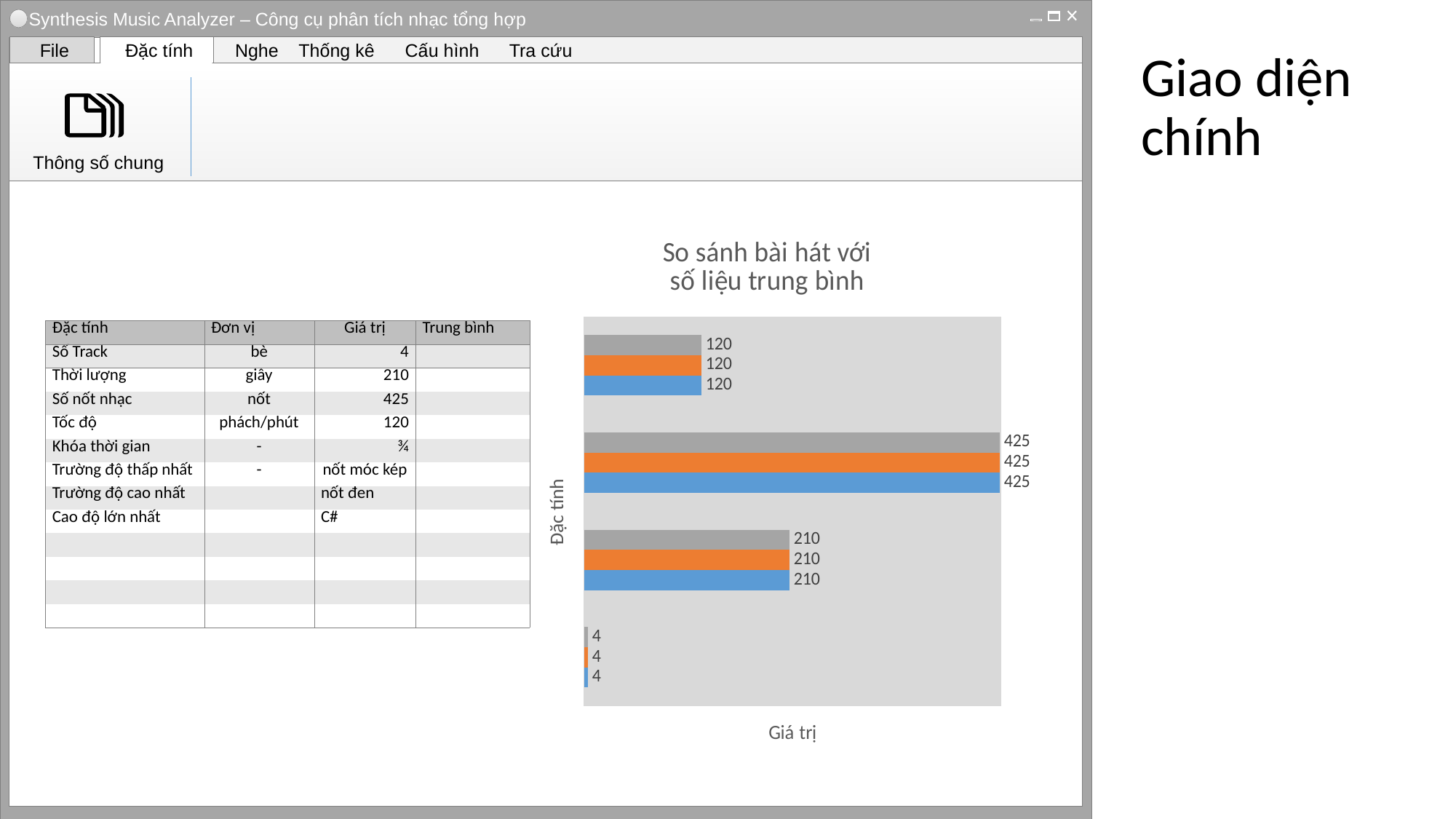

Synthesis Music Analyzer – Công cụ phân tích nhạc tổng hợp

File
Đặc tính

Nghe    Thống kê      Cấu hình      Tra cứu

# Giao diện chính

Thông số chung

### Chart: So sánh bài hát với số liệu trung bình

| Category | Series 1 | Series 2 | Series 3 |
|---|---|---|---|
| Số bè | 4.0 | 4.0 | 4.0 |
| Thời lượng | 210.0 | 210.0 | 210.0 |
| Số nốt | 425.0 | 425.0 | 425.0 |
| Tốc độ | 120.0 | 120.0 | 120.0 |
| Đặc tính | Đơn vị | Giá trị | Trung bình |
| --- | --- | --- | --- |
| Số Track | bè | 4 |  |
| Thời lượng | giây | 210 |  |
| Số nốt nhạc | nốt | 425 |  |
| Tốc độ | phách/phút | 120 |  |
| Khóa thời gian | - | ¾ |  |
| Trường độ thấp nhất | - | nốt móc kép |  |
| Trường độ cao nhất |  | nốt đen |  |
| Cao độ lớn nhất |  | C# |  |
|  |  |  |  |
|  |  |  |  |
|  |  |  |  |
|  |  |  |  |